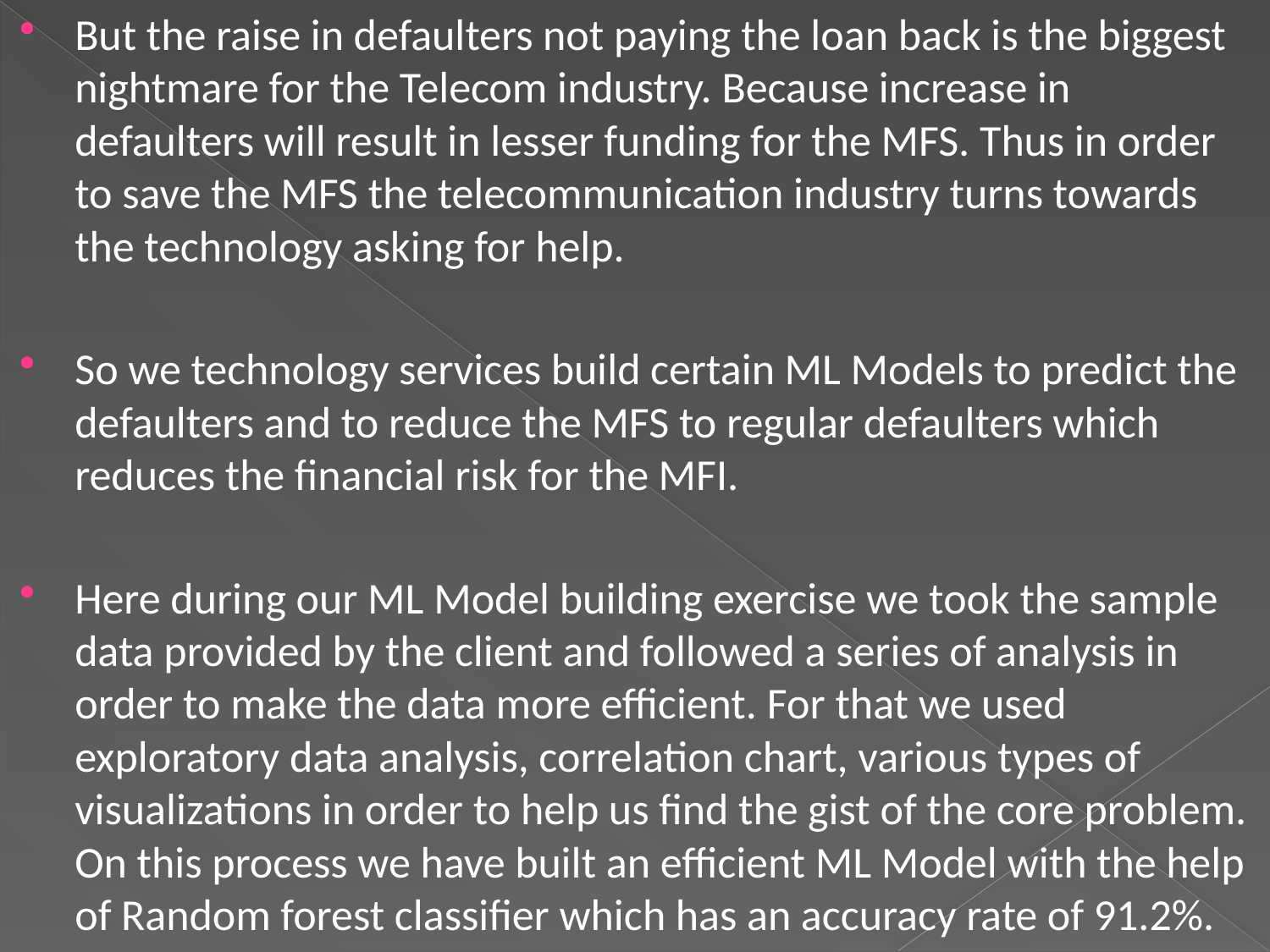

But the raise in defaulters not paying the loan back is the biggest nightmare for the Telecom industry. Because increase in defaulters will result in lesser funding for the MFS. Thus in order to save the MFS the telecommunication industry turns towards the technology asking for help.

So we technology services build certain ML Models to predict the defaulters and to reduce the MFS to regular defaulters which reduces the financial risk for the MFI.

Here during our ML Model building exercise we took the sample data provided by the client and followed a series of analysis in order to make the data more efficient. For that we used exploratory data analysis, correlation chart, various types of visualizations in order to help us find the gist of the core problem. On this process we have built an efficient ML Model with the help of Random forest classifier which has an accuracy rate of 91.2%.